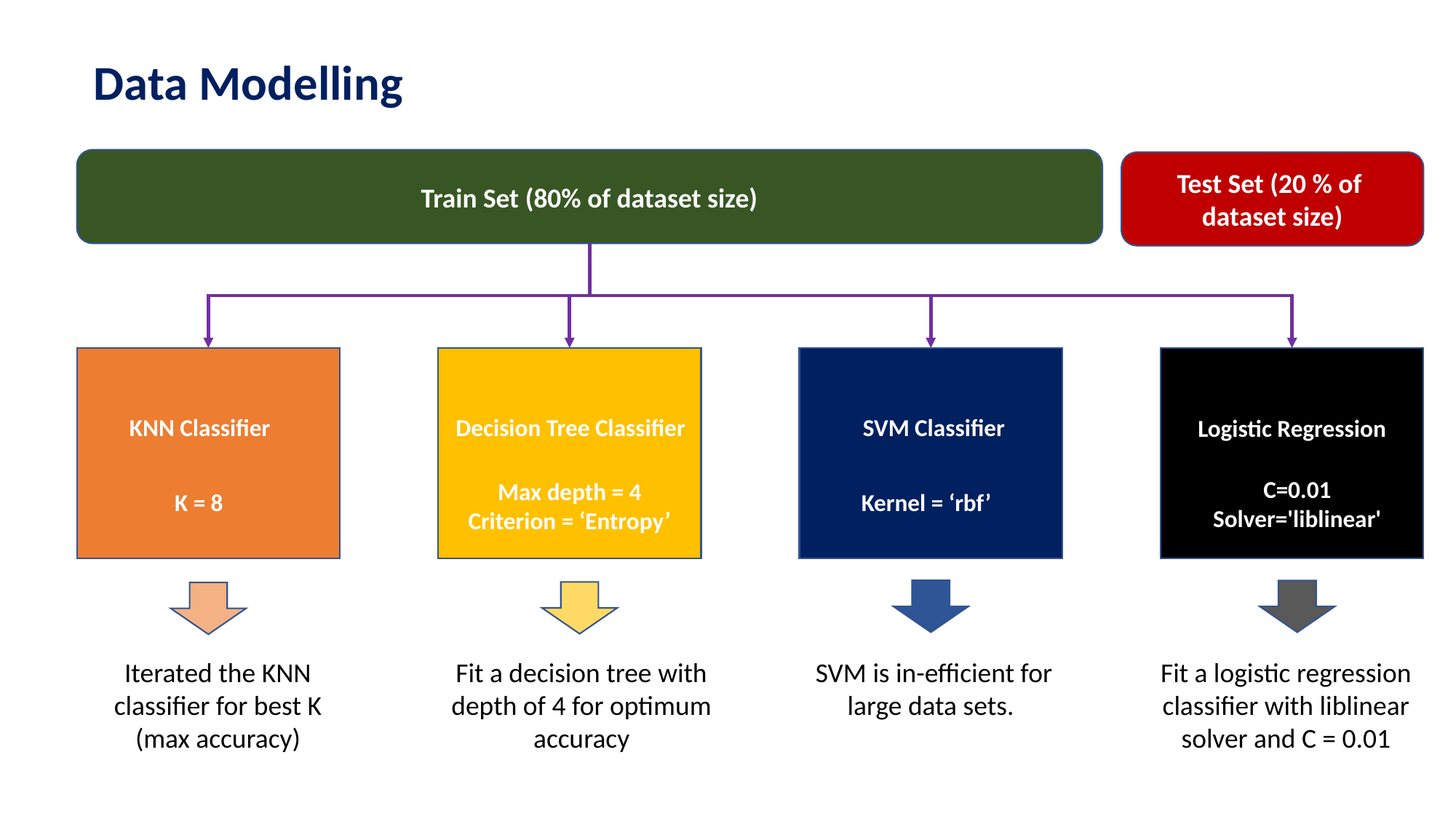

Data Modelling
Train Set (80% of dataset size)
Test Set (20 % of  dataset size)

Decision Tree Classifier
SVM Classifier
KNN Classifier
Logistic Regression
C=0.01
Solver='liblinear'
Max depth = 4
Criterion = ‘Entropy’
K = 8
Kernel = ‘rbf’

Iterated the KNN classifier for best K (max accuracy)
Fit a decision tree with depth of 4 for optimum accuracy
SVM is in-efficient for large data sets.

Fit a logistic regression classifier with liblinear solver and C = 0.01